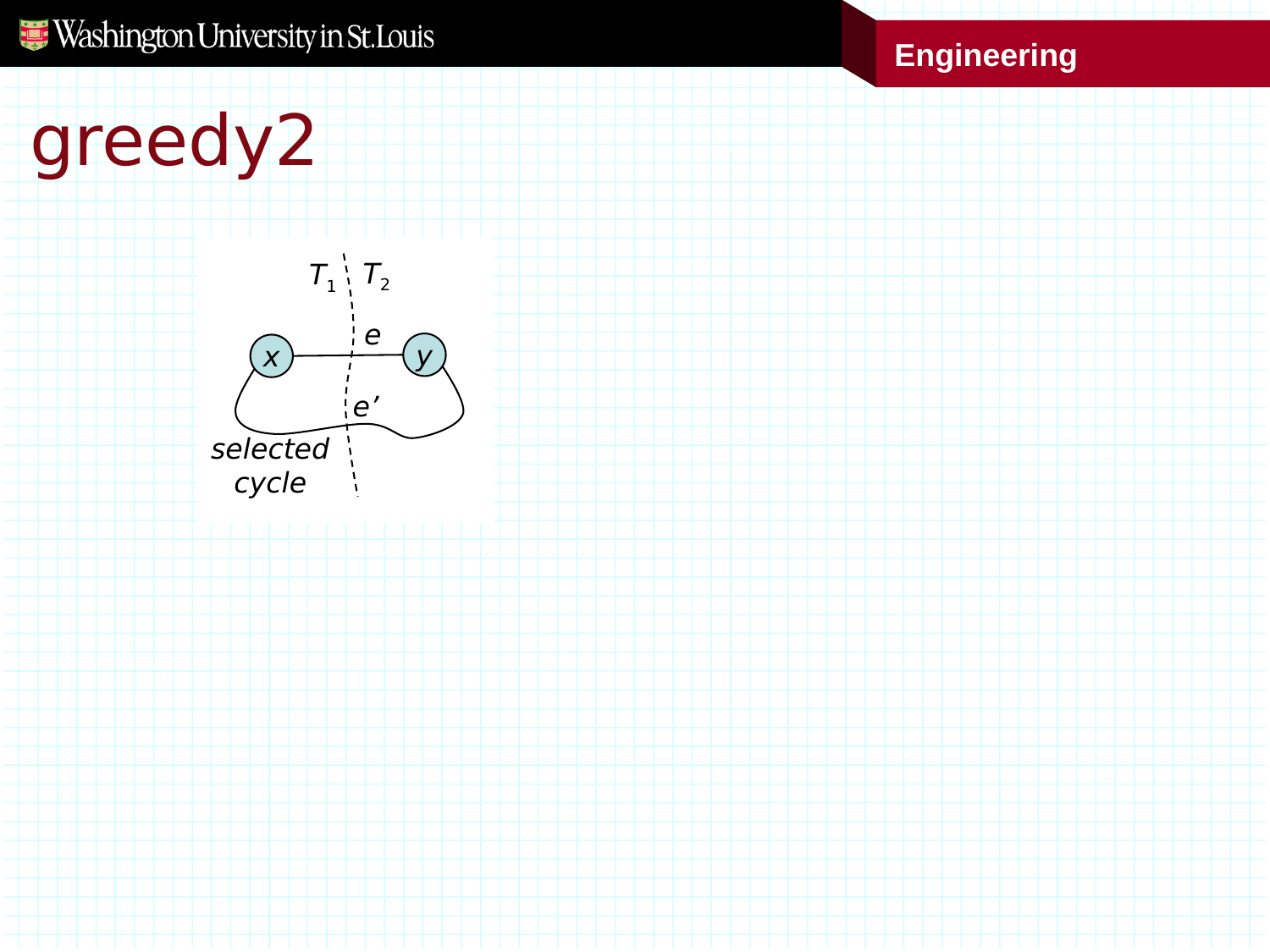

# greedy2

T2
T1

e
y
x

selected
cycle
e’